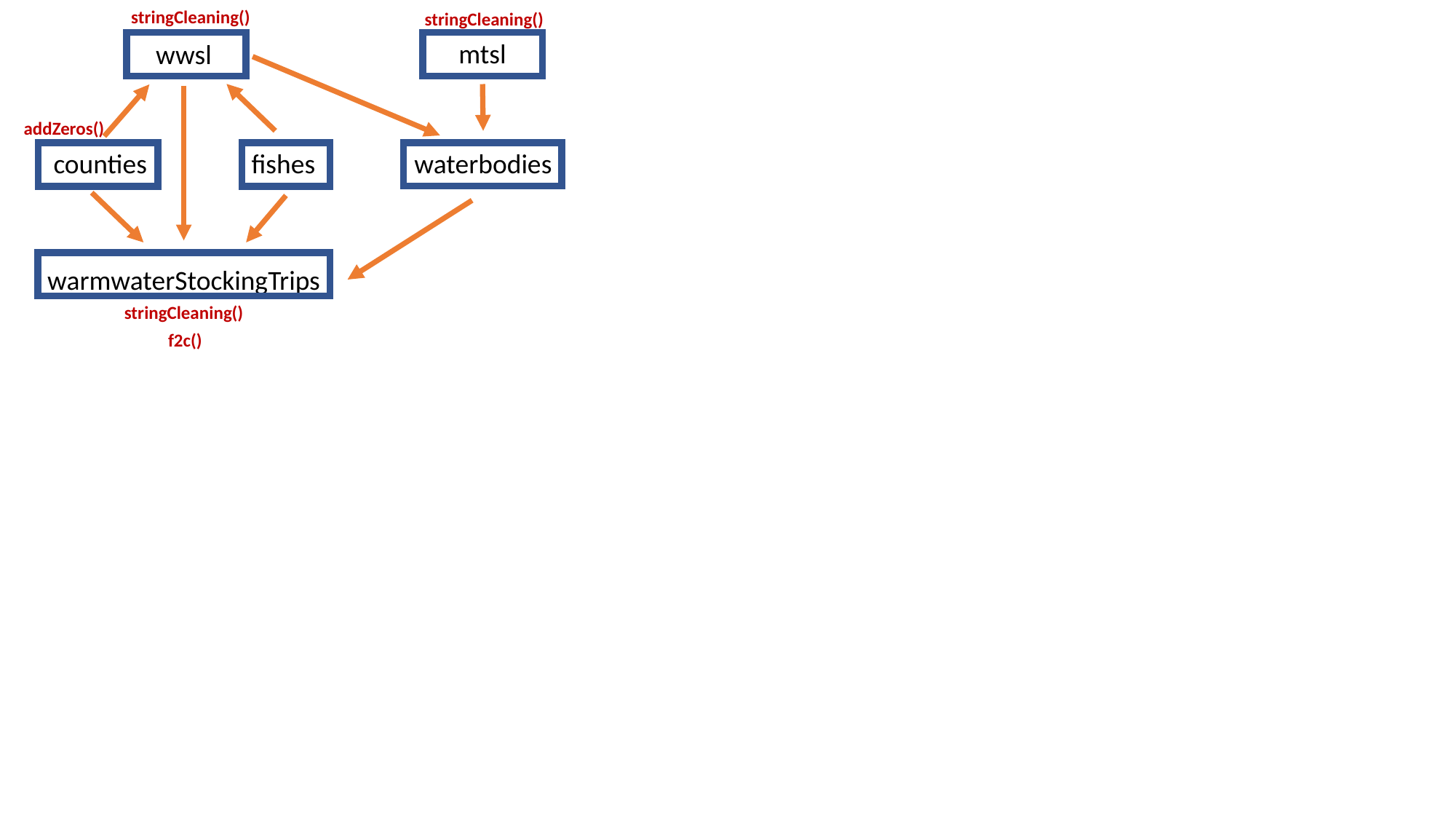

stringCleaning()
stringCleaning()
mtsl
wwsl

addZeros()
fishes
waterbodies
counties

warmwaterStockingTrips
stringCleaning()
f2c()